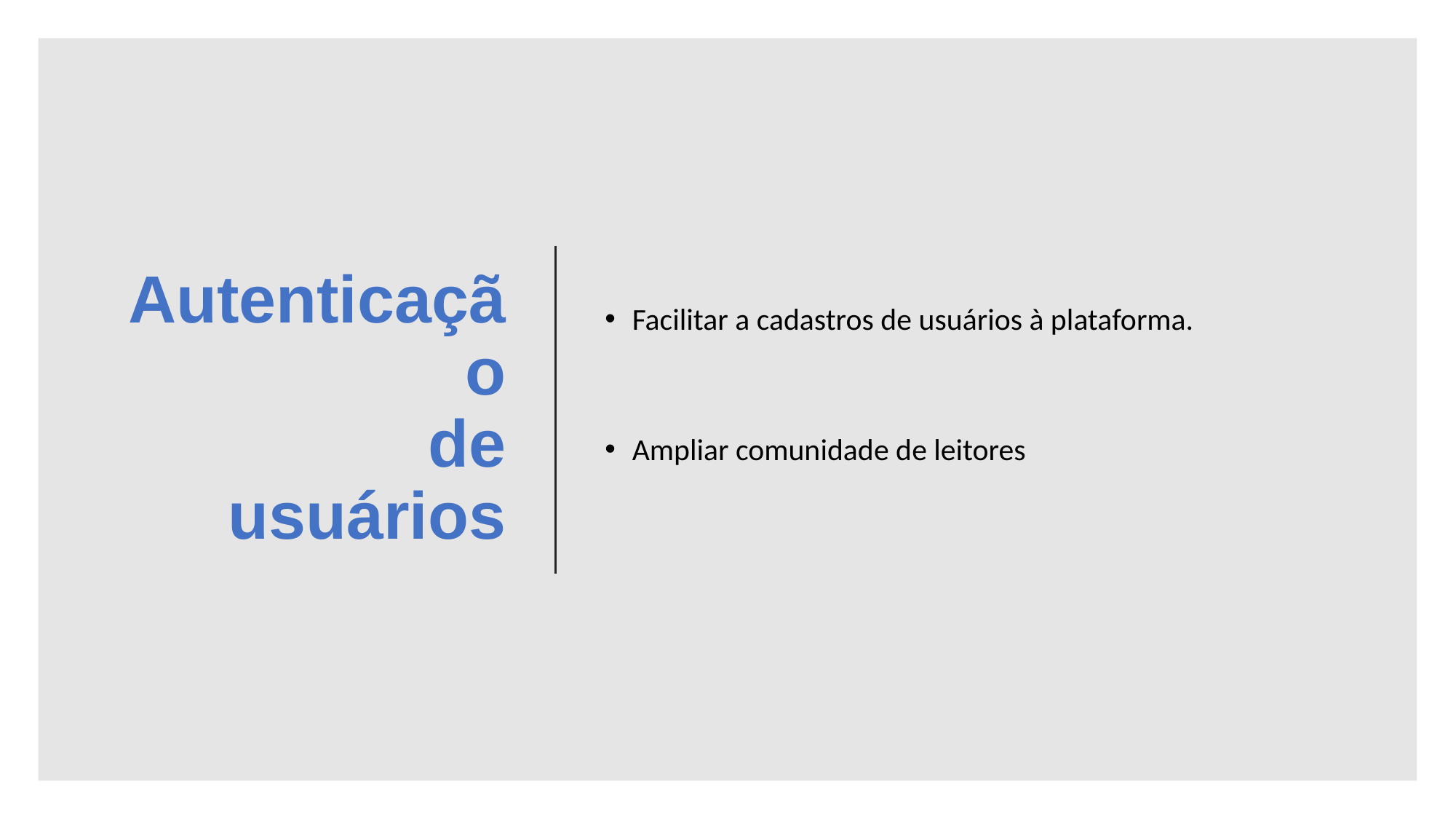

# Autenticação de usuários
Facilitar a cadastros de usuários à plataforma.

Ampliar comunidade de leitores